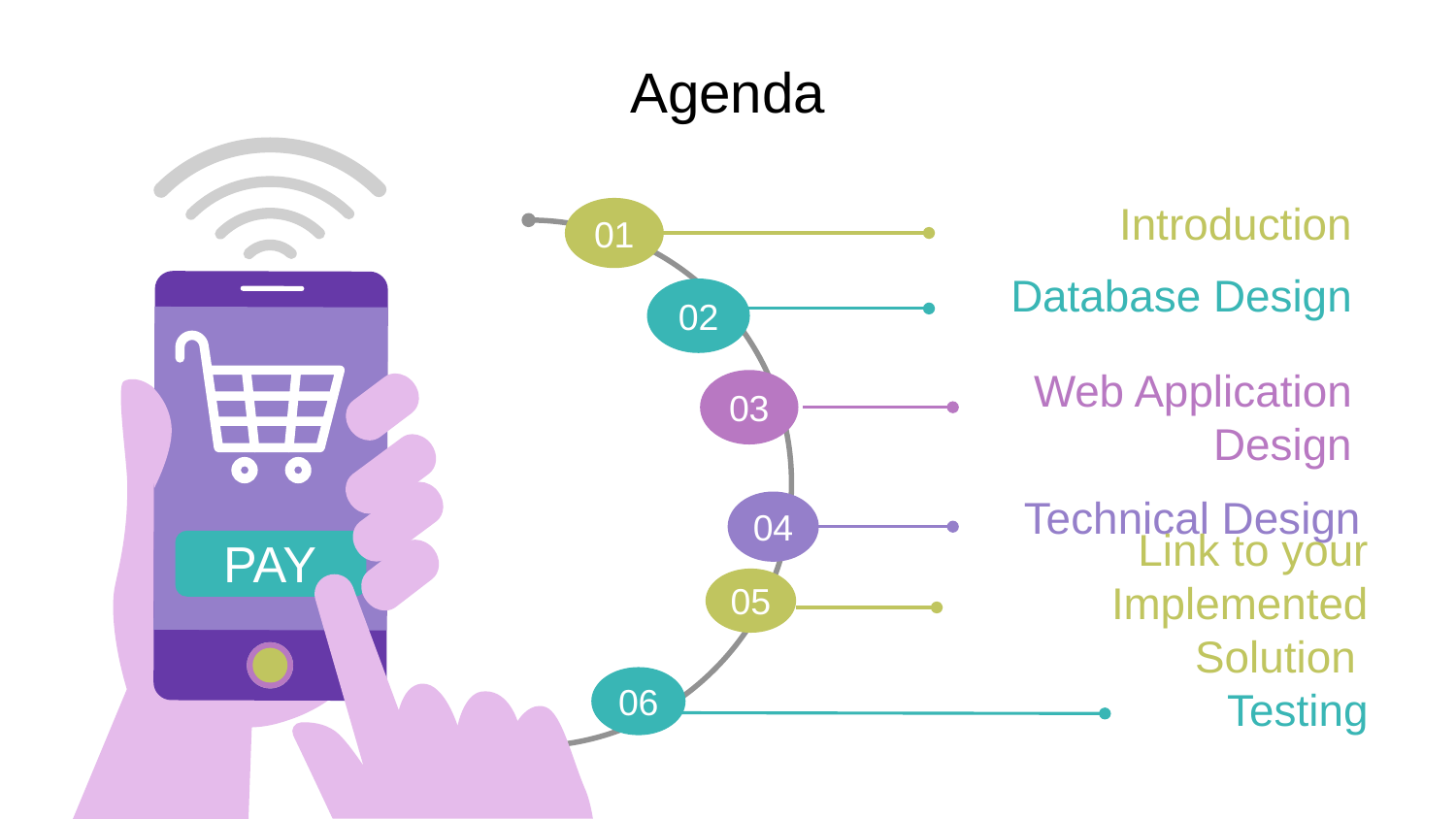

# Agenda

01

02
03
04

Introduction

Database Design

Web Application Design

Technical Design

PAY

05

Link to your Implemented Solution

06
Testing